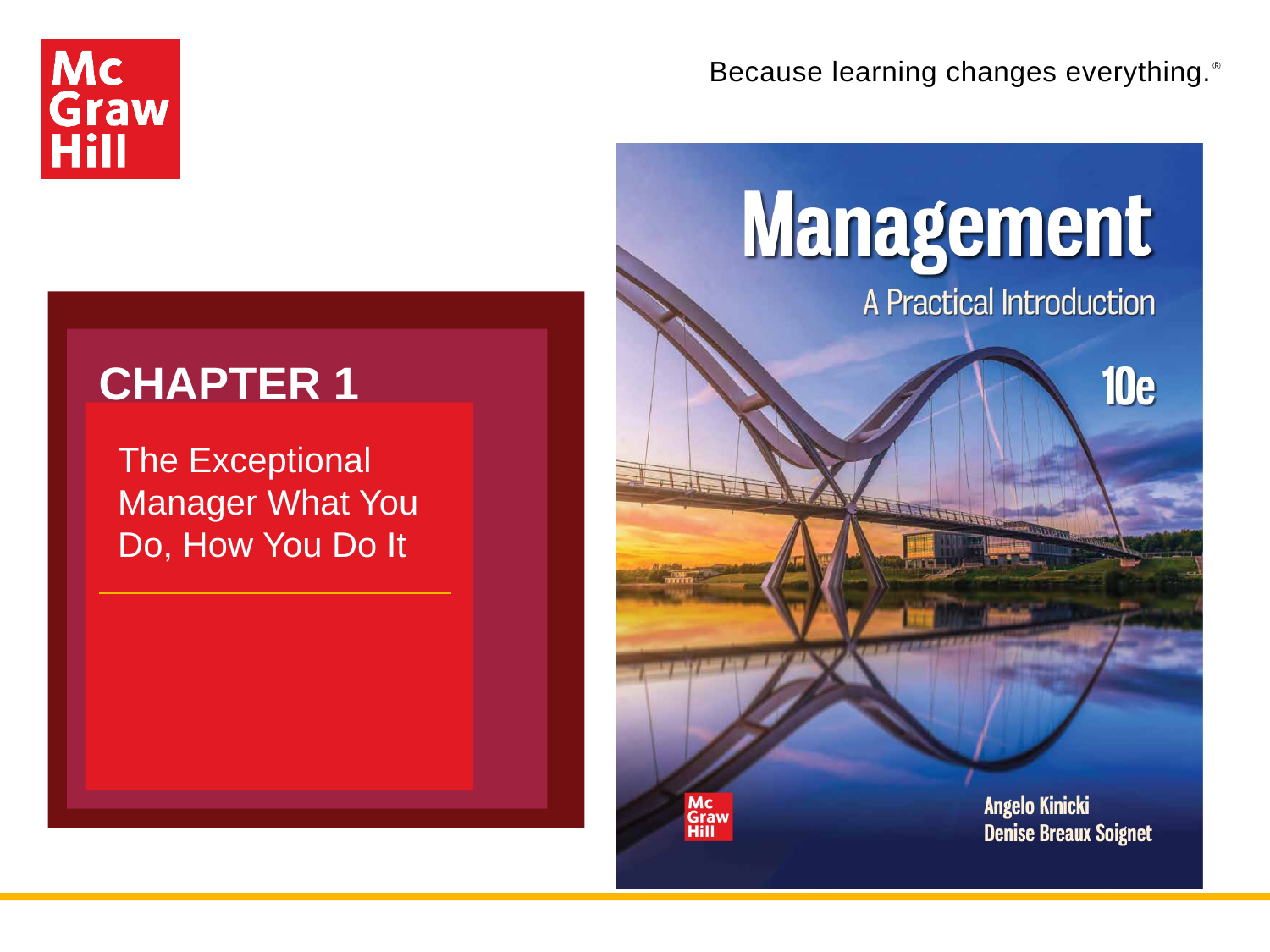

# CHAPTER 1
The Exceptional Manager What You Do, How You Do It